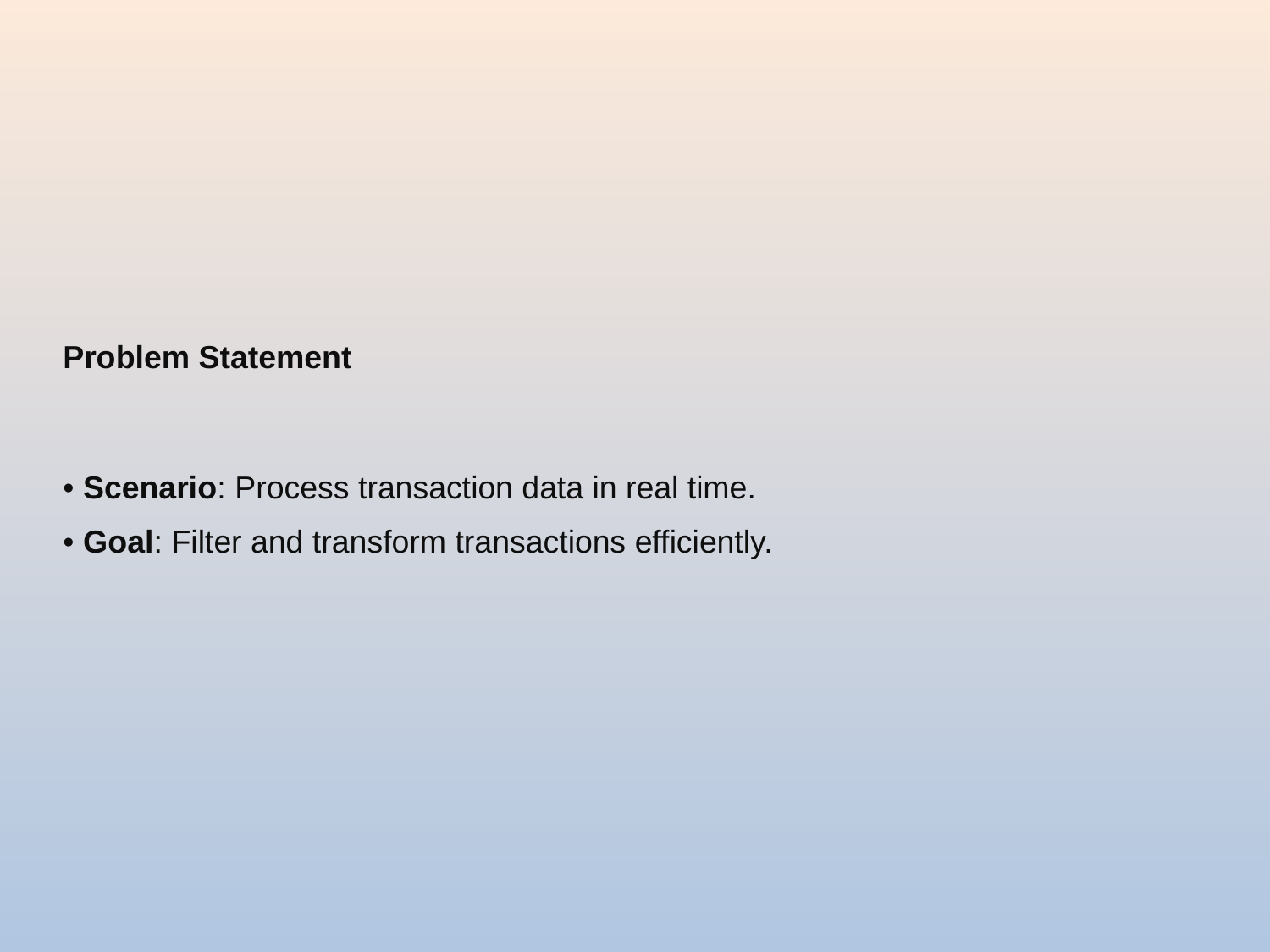

Problem Statement

• Scenario: Process transaction data in real time.
• Goal: Filter and transform transactions efficiently.